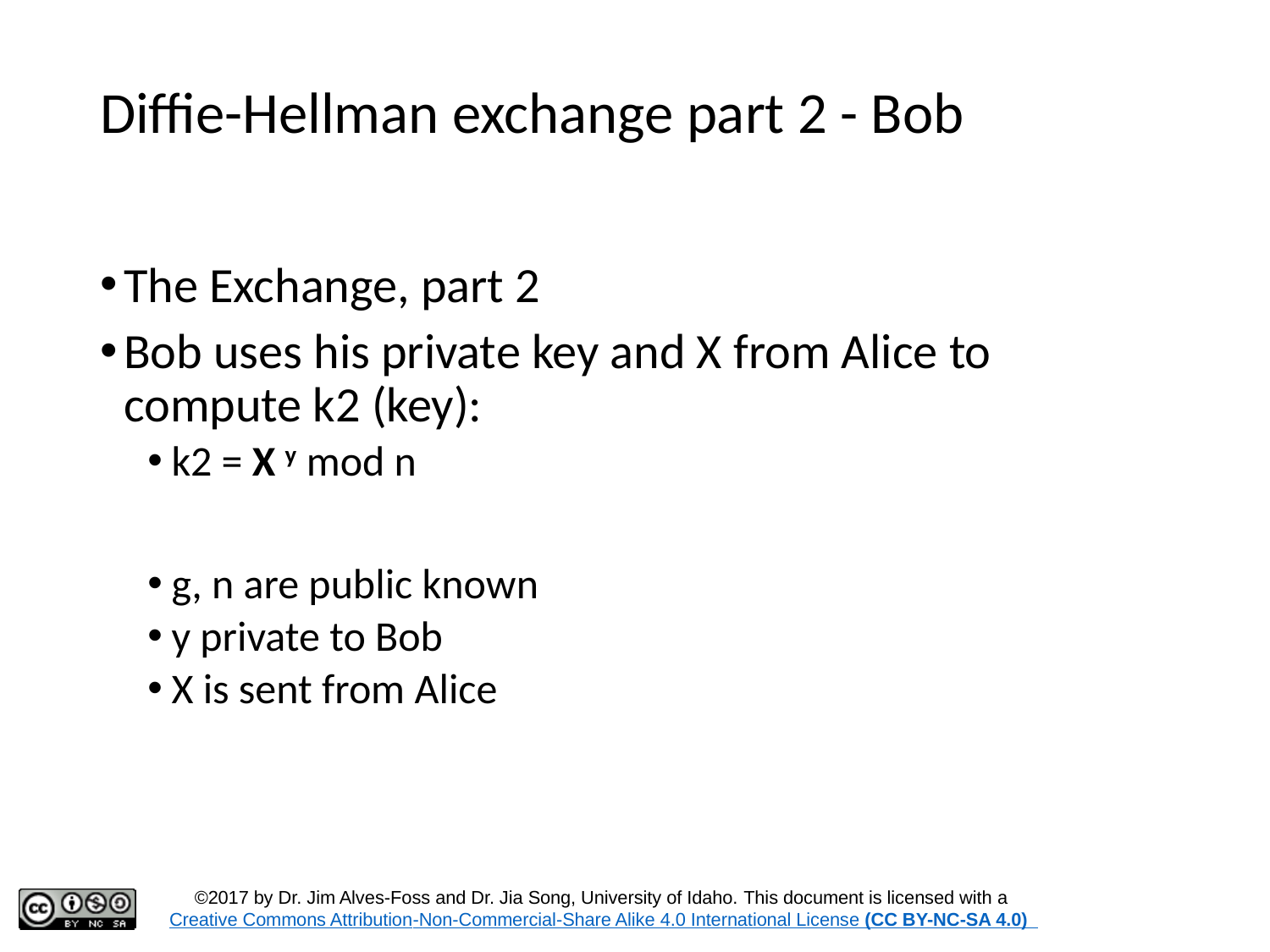

# Diffie-Hellman exchange part 2 - Bob
The Exchange, part 2
Bob uses his private key and X from Alice to compute k2 (key):
k2 = X y mod n

g, n are public known
y private to Bob
X is sent from Alice